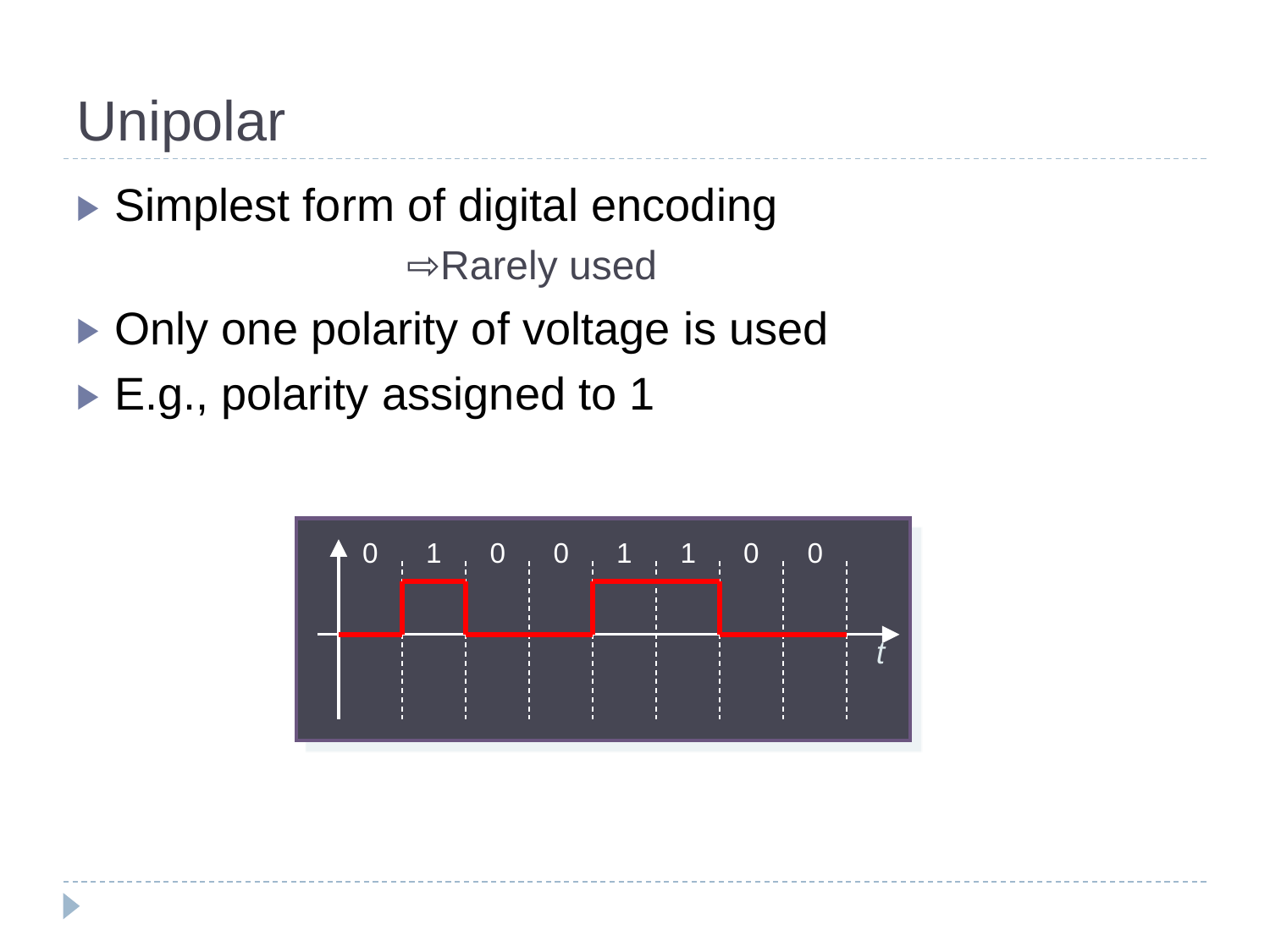

# Unipolar
Simplest form of digital encoding
			⇨Rarely used
Only one polarity of voltage is used
E.g., polarity assigned to 1

0
1
0
0
1
1
0
0
t